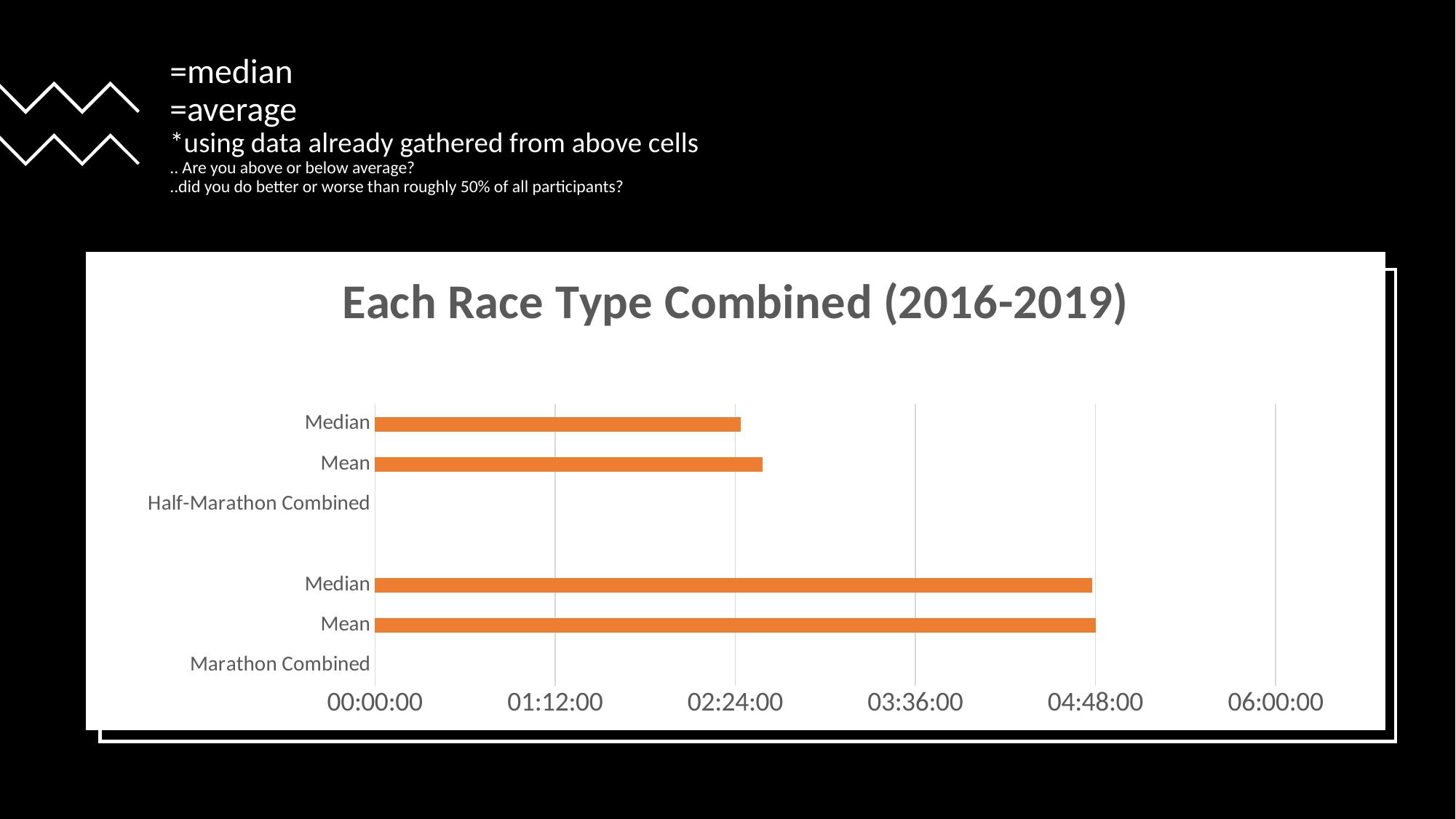

# =median =average *using data already gathered from above cells .. Are you above or below average? ..did you do better or worse than roughly 50% of all participants?

### Chart: Each Race Type Combined (2016-2019)

| Category |  |
|---|---|
| Marathon Combined | None |
| Mean | 0.20013449933827943 |
| Median | 0.19919560185185184 |
|  | None |
| Half-Marathon Combined | None |
| Mean | 0.10760445261512826 |
| Median | 0.10153356481481482 |